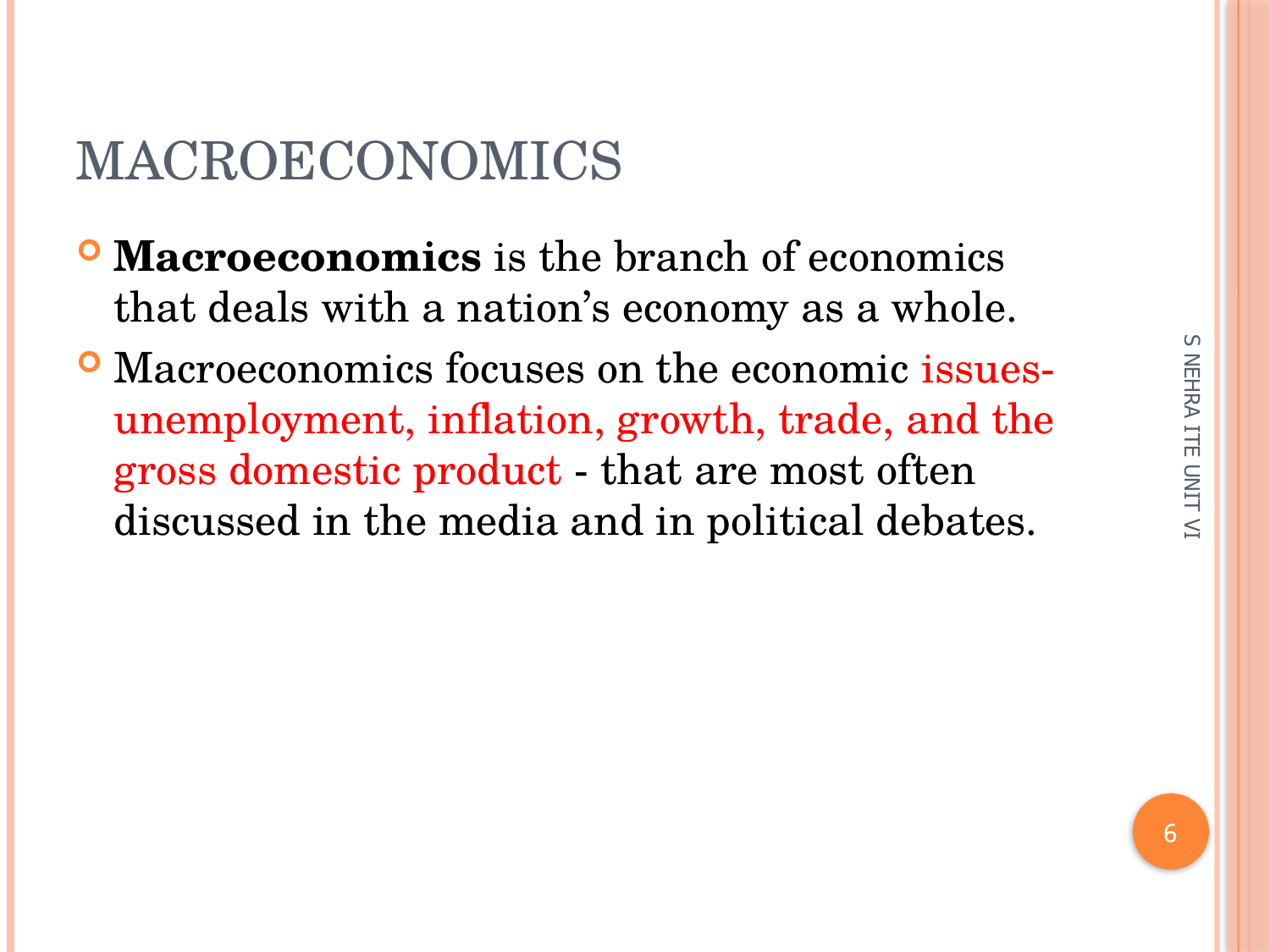

# Macroeconomics
Macroeconomics is the branch of economics that deals with a nation’s economy as a whole.
Macroeconomics focuses on the economic issues-unemployment, inflation, growth, trade, and the gross domestic product - that are most often discussed in the media and in political debates.
S NEHRA ITE UNIT VI
6